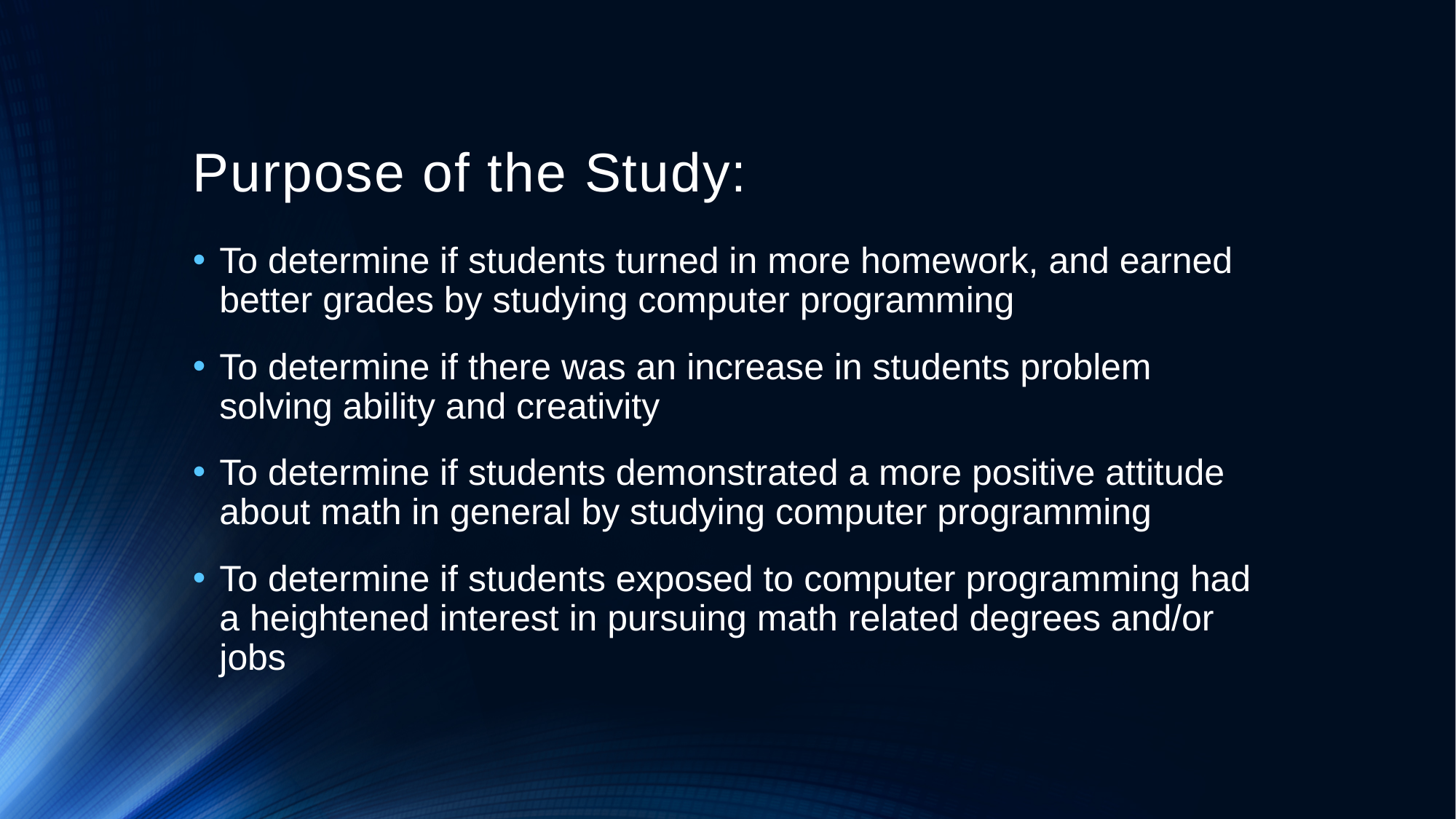

# Purpose of the Study:
To determine if students turned in more homework, and earned better grades by studying computer programming
To determine if there was an increase in students problem solving ability and creativity
To determine if students demonstrated a more positive attitude about math in general by studying computer programming
To determine if students exposed to computer programming had a heightened interest in pursuing math related degrees and/or jobs